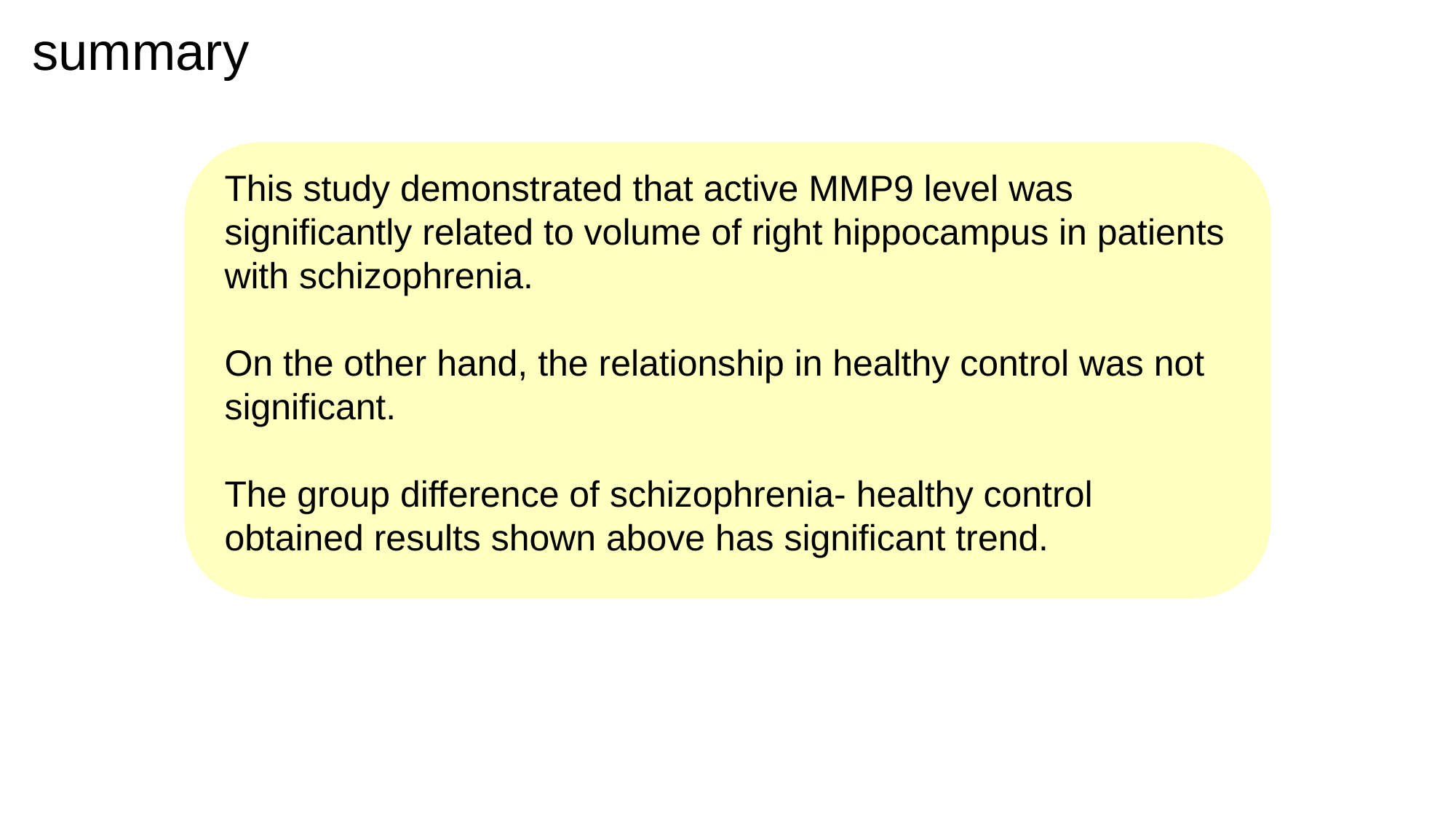

summary

This study demonstrated that active MMP9 level was significantly related to volume of right hippocampus in patients with schizophrenia.

On the other hand, the relationship in healthy control was not significant.

The group difference of schizophrenia- healthy control  obtained results shown above has significant trend.